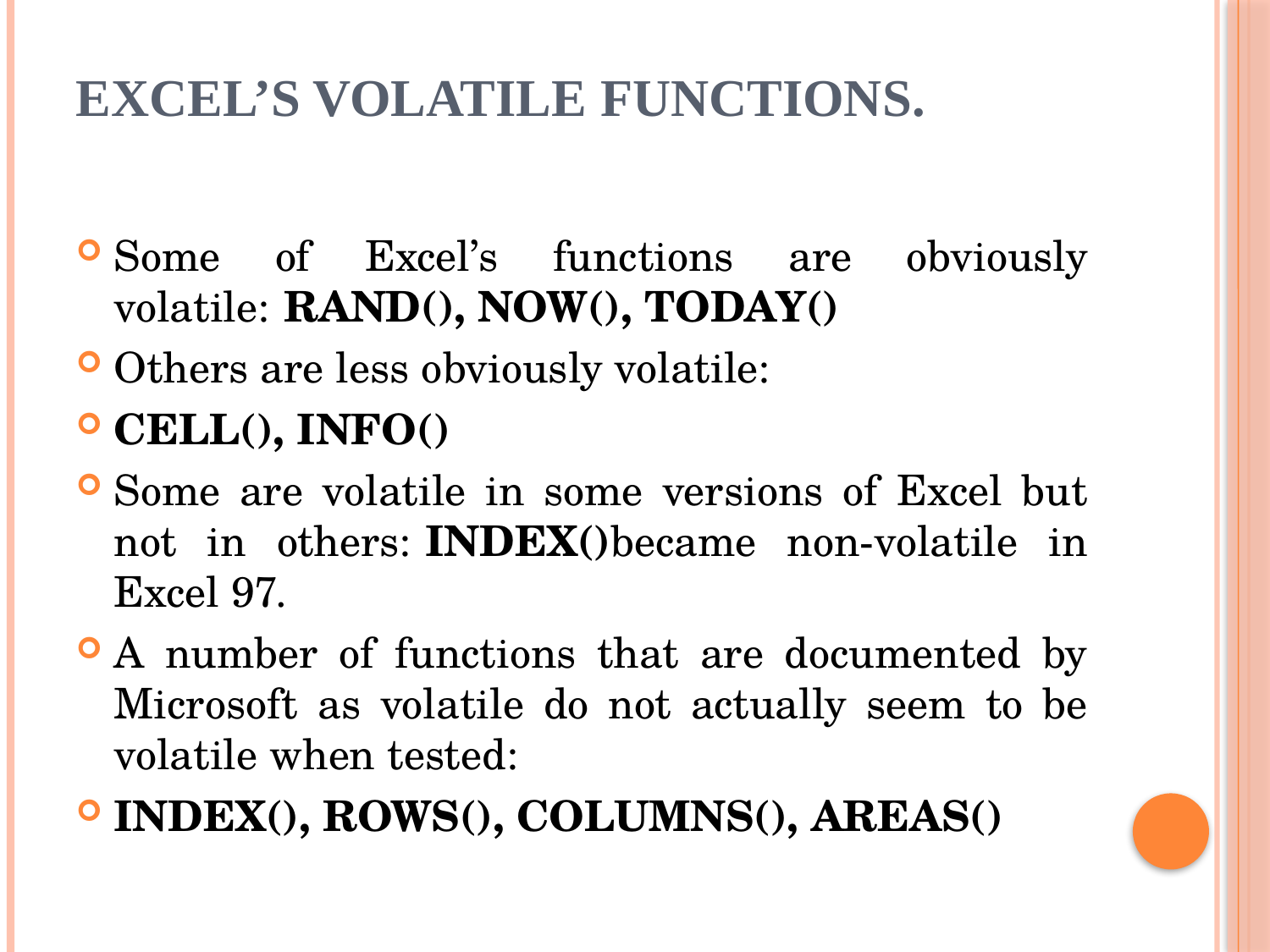

# Excel’s Volatile Functions.
Some of Excel’s functions are obviously volatile: RAND(), NOW(), TODAY()
Others are less obviously volatile:
CELL(), INFO()
Some are volatile in some versions of Excel but not in others: INDEX()became non-volatile in Excel 97.
A number of functions that are documented by Microsoft as volatile do not actually seem to be volatile when tested:
INDEX(), ROWS(), COLUMNS(), AREAS()